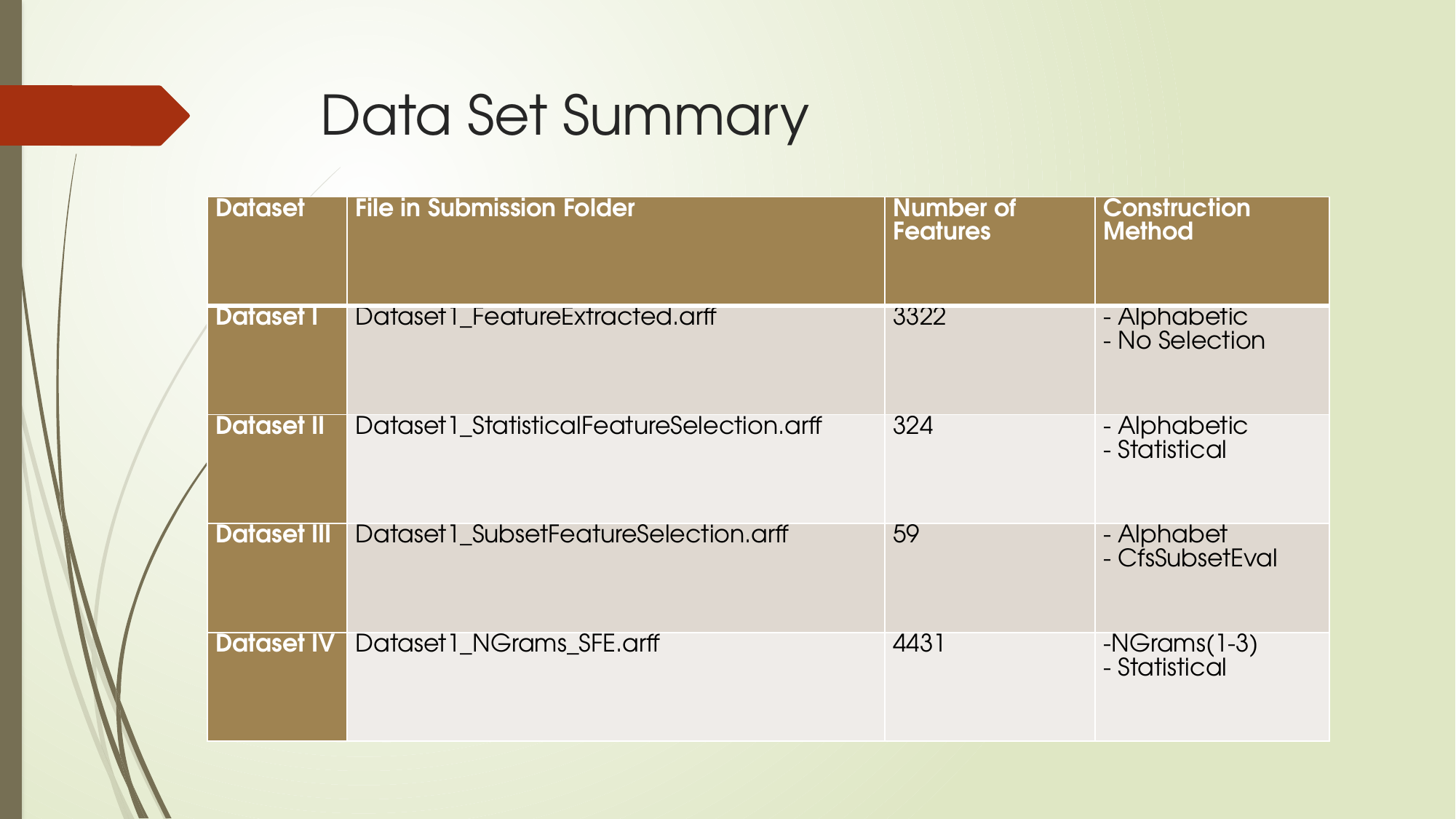

# Data Set Summary
| Dataset | File in Submission Folder | Number of Features | Construction Method |
| --- | --- | --- | --- |
| Dataset I | Dataset1\_FeatureExtracted.arff | 3322 | - Alphabetic - No Selection |
| Dataset II | Dataset1\_StatisticalFeatureSelection.arff | 324 | - Alphabetic - Statistical |
| Dataset III | Dataset1\_SubsetFeatureSelection.arff | 59 | - Alphabet - CfsSubsetEval |
| Dataset IV | Dataset1\_NGrams\_SFE.arff | 4431 | -NGrams(1-3) - Statistical |